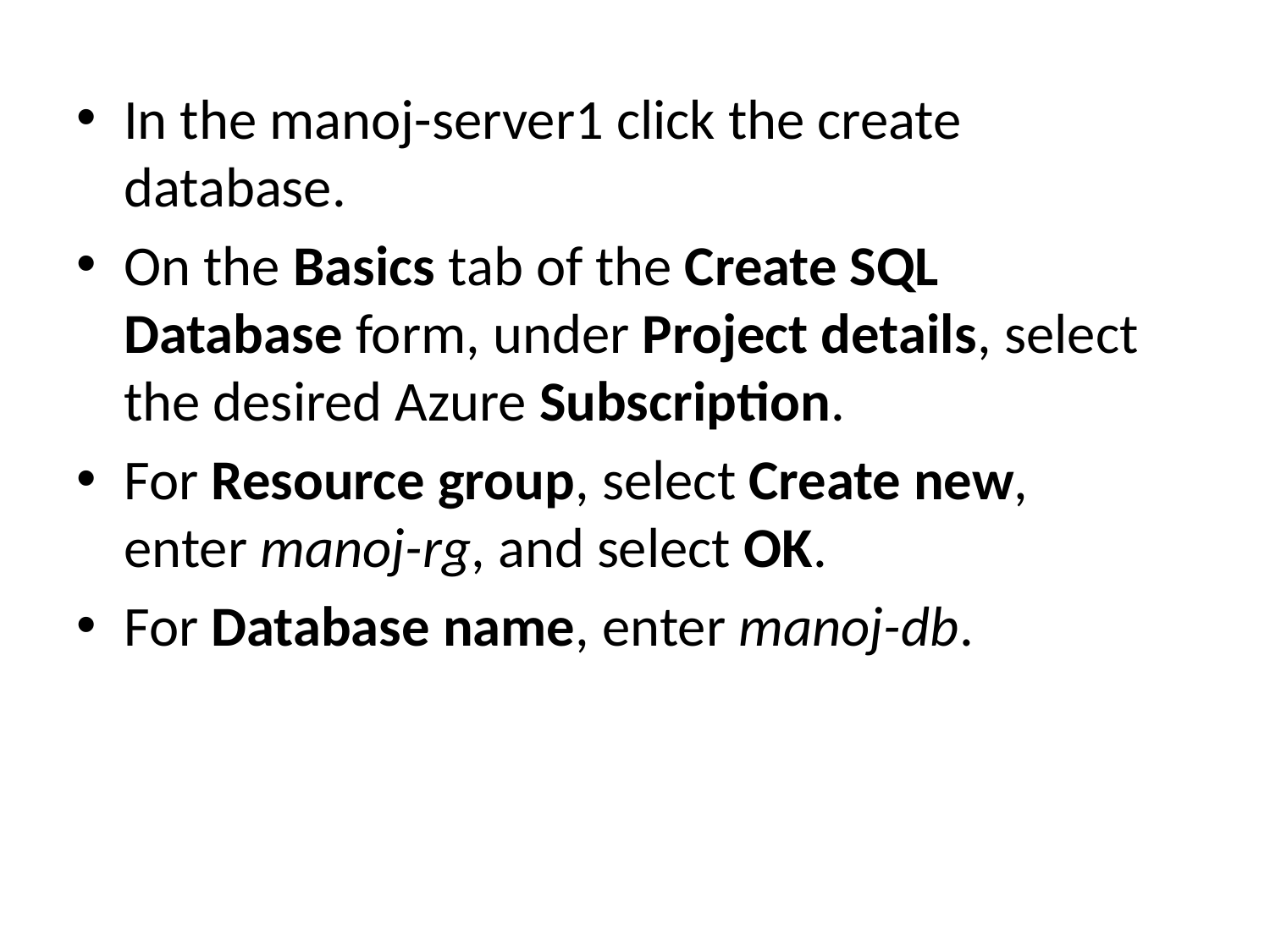

In the manoj-server1 click the create database.
On the Basics tab of the Create SQL Database form, under Project details, select the desired Azure Subscription.
For Resource group, select Create new, enter manoj-rg, and select OK.
For Database name, enter manoj-db.